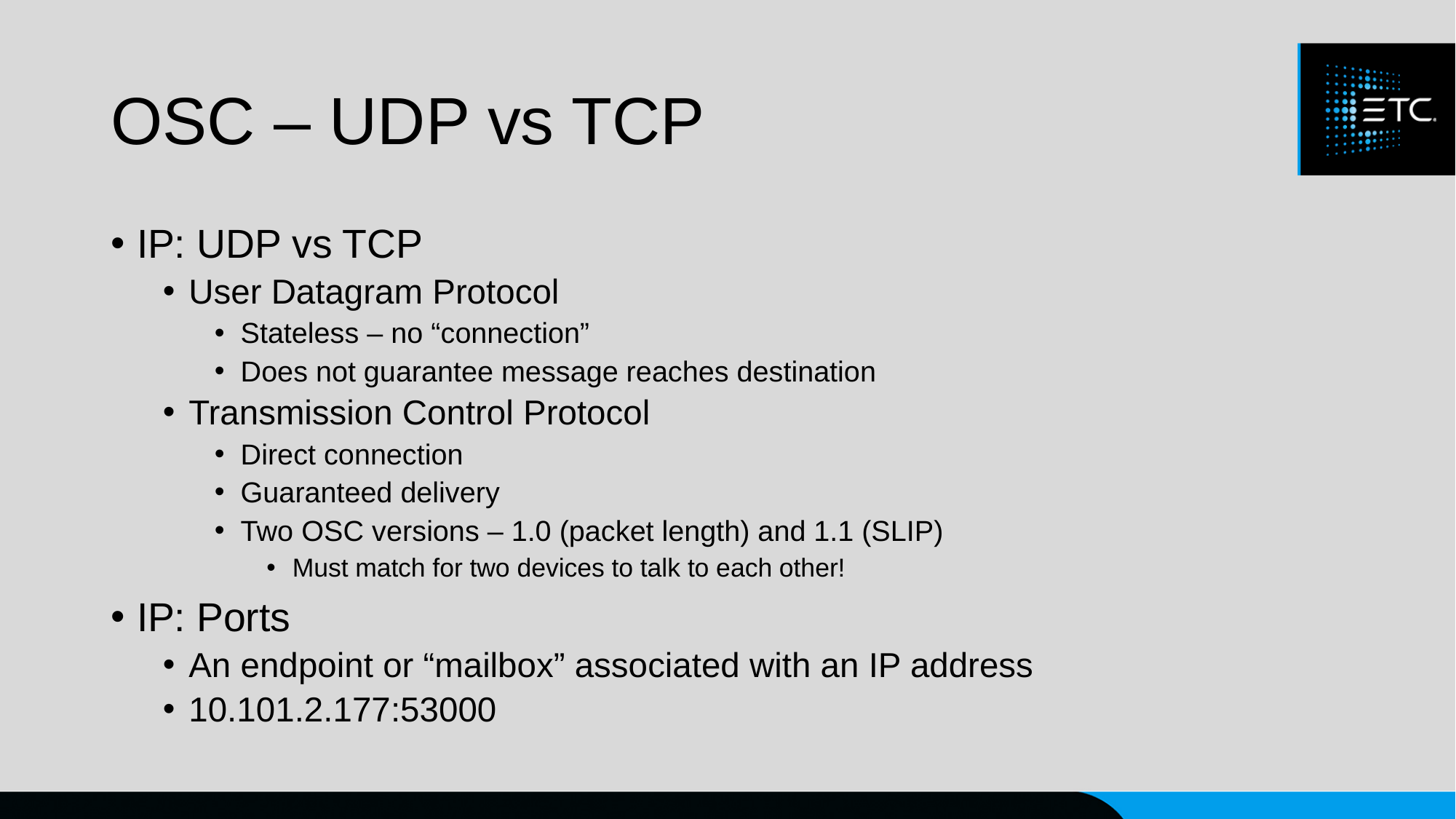

# OSC – UDP vs TCP
IP: UDP vs TCP
User Datagram Protocol
Stateless – no “connection”
Does not guarantee message reaches destination
Transmission Control Protocol
Direct connection
Guaranteed delivery
Two OSC versions – 1.0 (packet length) and 1.1 (SLIP)
Must match for two devices to talk to each other!
IP: Ports
An endpoint or “mailbox” associated with an IP address
10.101.2.177:53000